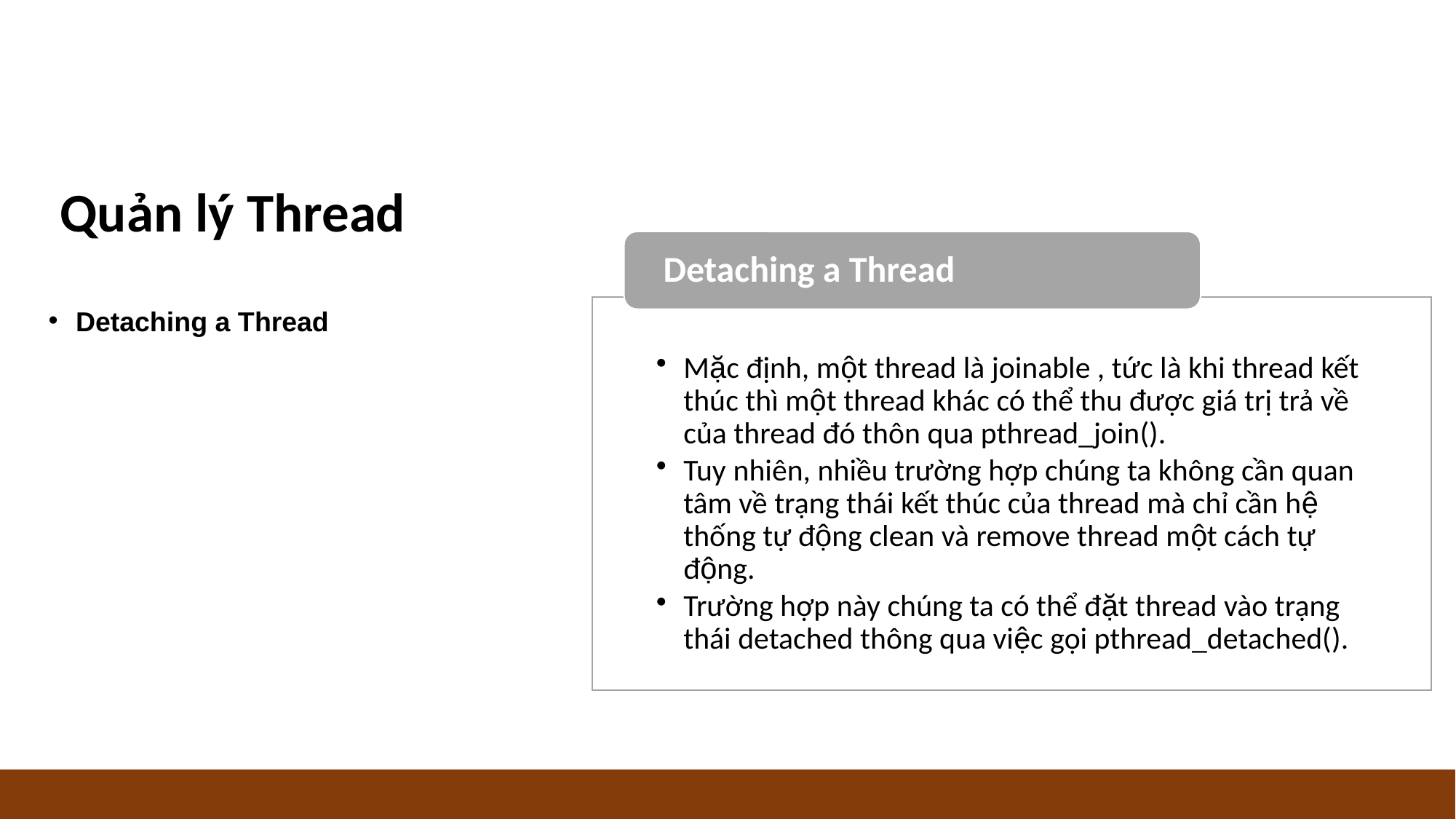

Quản lý Thread

Detaching a Thread

Mặc định, một thread là joinable , tức là khi thread kết thúc thì một thread khác có thể thu được giá trị trả về của thread đó thôn qua pthread_join().
Tuy nhiên, nhiều trường hợp chúng ta không cần quan tâm về trạng thái kết thúc của thread mà chỉ cần hệ thống tự động clean và remove thread một cách tự động.
Trường hợp này chúng ta có thể đặt thread vào trạng thái detached thông qua việc gọi pthread_detached().
Detaching a Thread